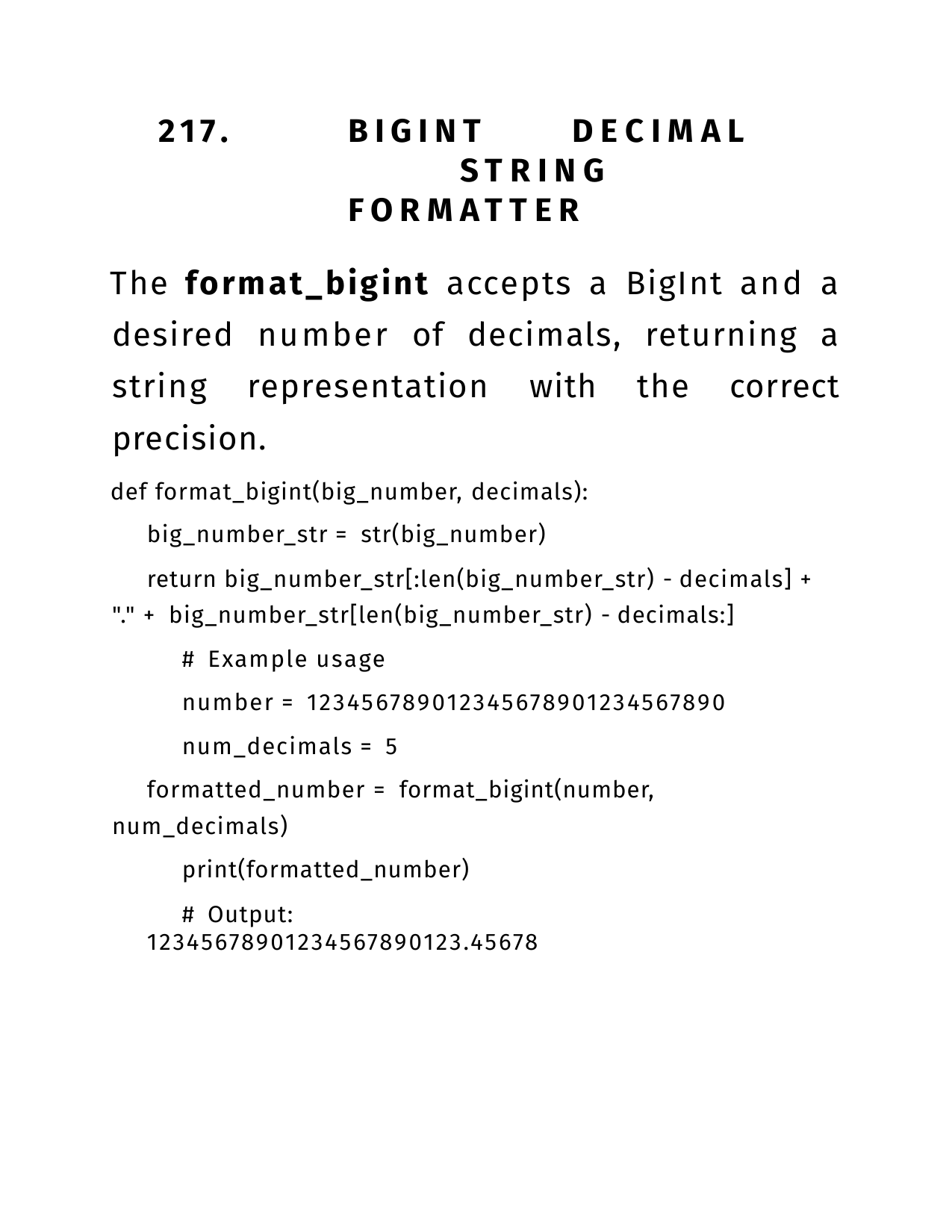

217.	BIGINT	DECIMAL	STRING FORMATTER
The format_bigint accepts a BigInt and a desired  number  of  decimals,  returning  a string   representation   with   the   correct precision.
def format_bigint(big_number, decimals): big_number_str = str(big_number)
return big_number_str[:len(big_number_str) - decimals] + "." + big_number_str[len(big_number_str) - decimals:]
# Example usage
number = 123456789012345678901234567890
num_decimals = 5
formatted_number = format_bigint(number, num_decimals)
print(formatted_number)
# Output: 12345678901234567890123.45678